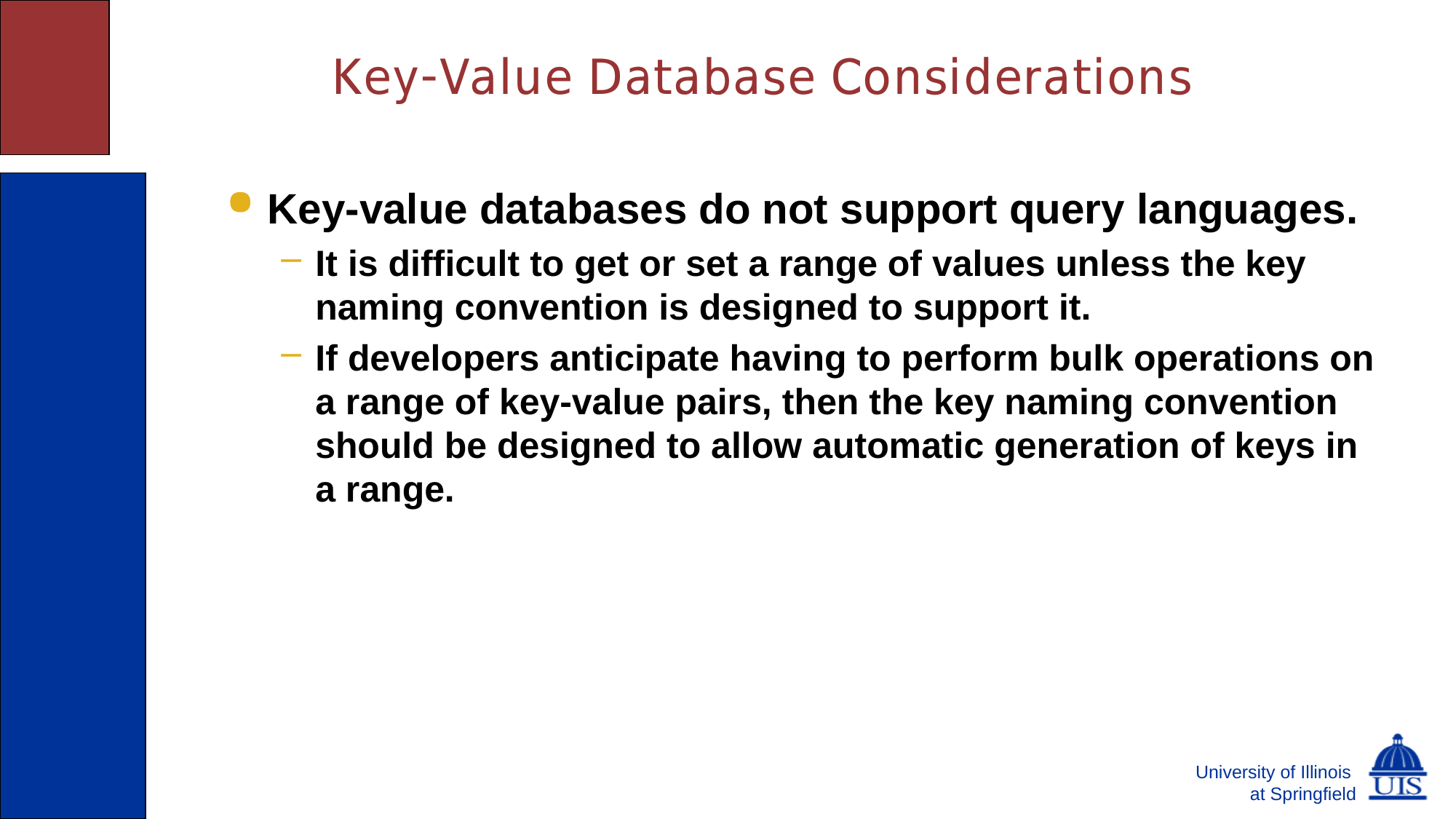

# Key-Value Database Considerations
Key-value databases do not support query languages.
It is difficult to get or set a range of values unless the key naming convention is designed to support it.
If developers anticipate having to perform bulk operations on a range of key-value pairs, then the key naming convention should be designed to allow automatic generation of keys in a range.